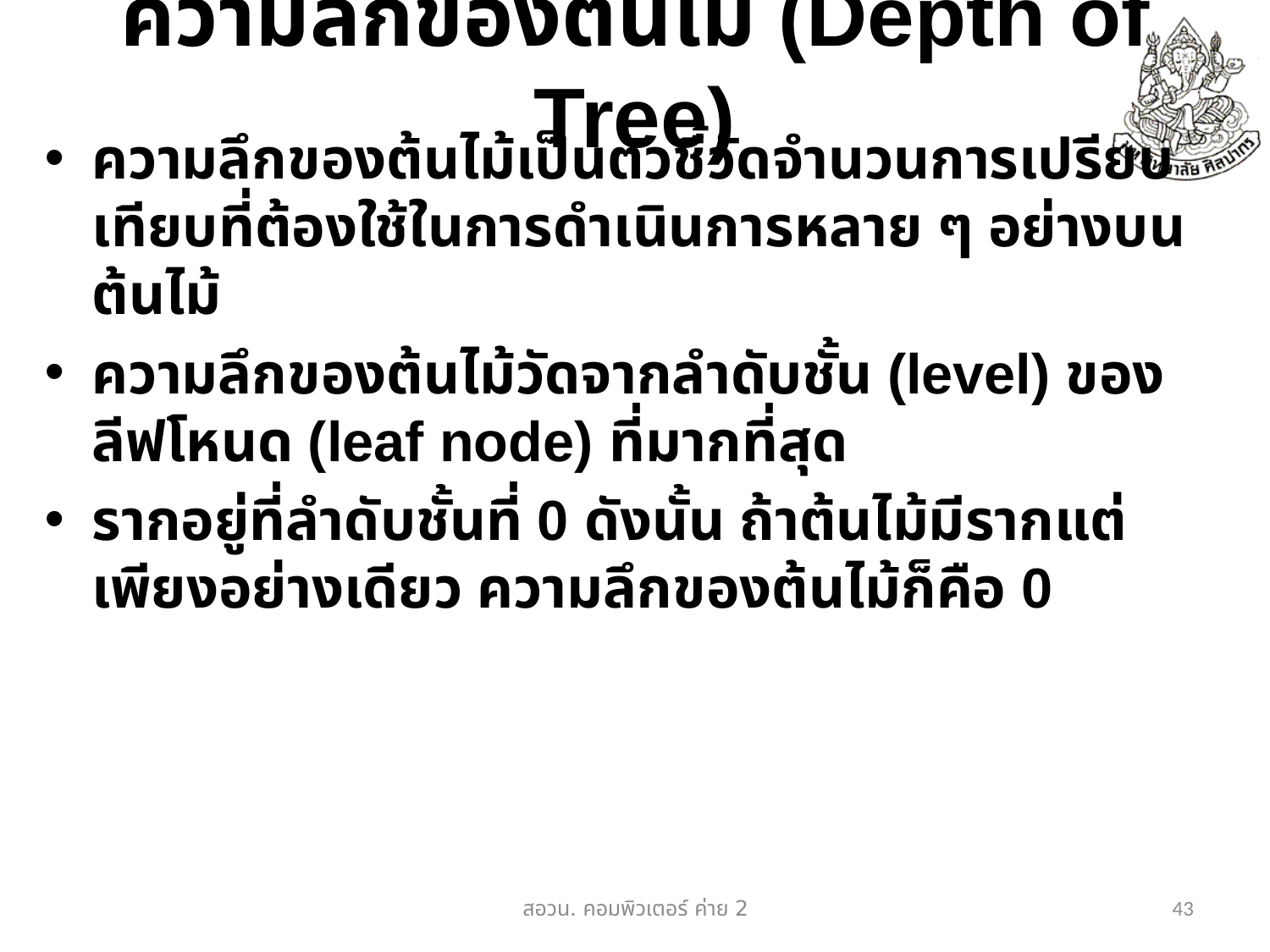

# ความลึกของต้นไม้ (Depth of Tree)
ความลึกของต้นไม้เป็นตัวชี้วัดจำนวนการเปรียบเทียบที่ต้องใช้ในการดำเนินการหลาย ๆ อย่างบนต้นไม้
ความลึกของต้นไม้วัดจากลำดับชั้น (level) ของลีฟโหนด (leaf node) ที่มากที่สุด
รากอยู่ที่ลำดับชั้นที่ 0 ดังนั้น ถ้าต้นไม้มีรากแต่เพียงอย่างเดียว ความลึกของต้นไม้ก็คือ 0

สอวน. คอมพิวเตอร์​ ค่าย 2
43